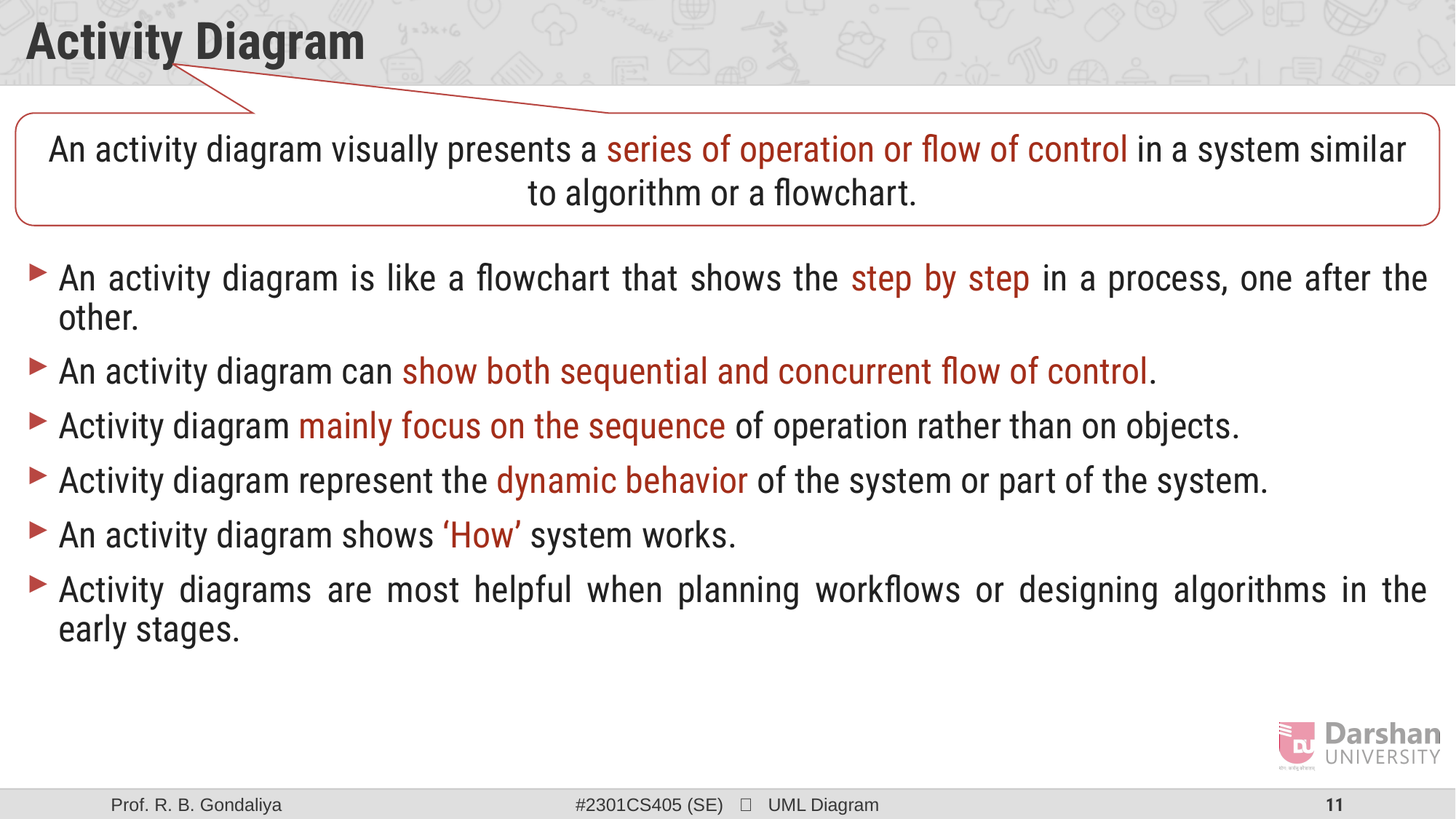

# Activity Diagram
An activity diagram visually presents a series of operation or flow of control in a system similar to algorithm or a flowchart.
An activity diagram is like a flowchart that shows the step by step in a process, one after the other.
An activity diagram can show both sequential and concurrent flow of control.
Activity diagram mainly focus on the sequence of operation rather than on objects.
Activity diagram represent the dynamic behavior of the system or part of the system.
An activity diagram shows ‘How’ system works.
Activity diagrams are most helpful when planning workflows or designing algorithms in the early stages.